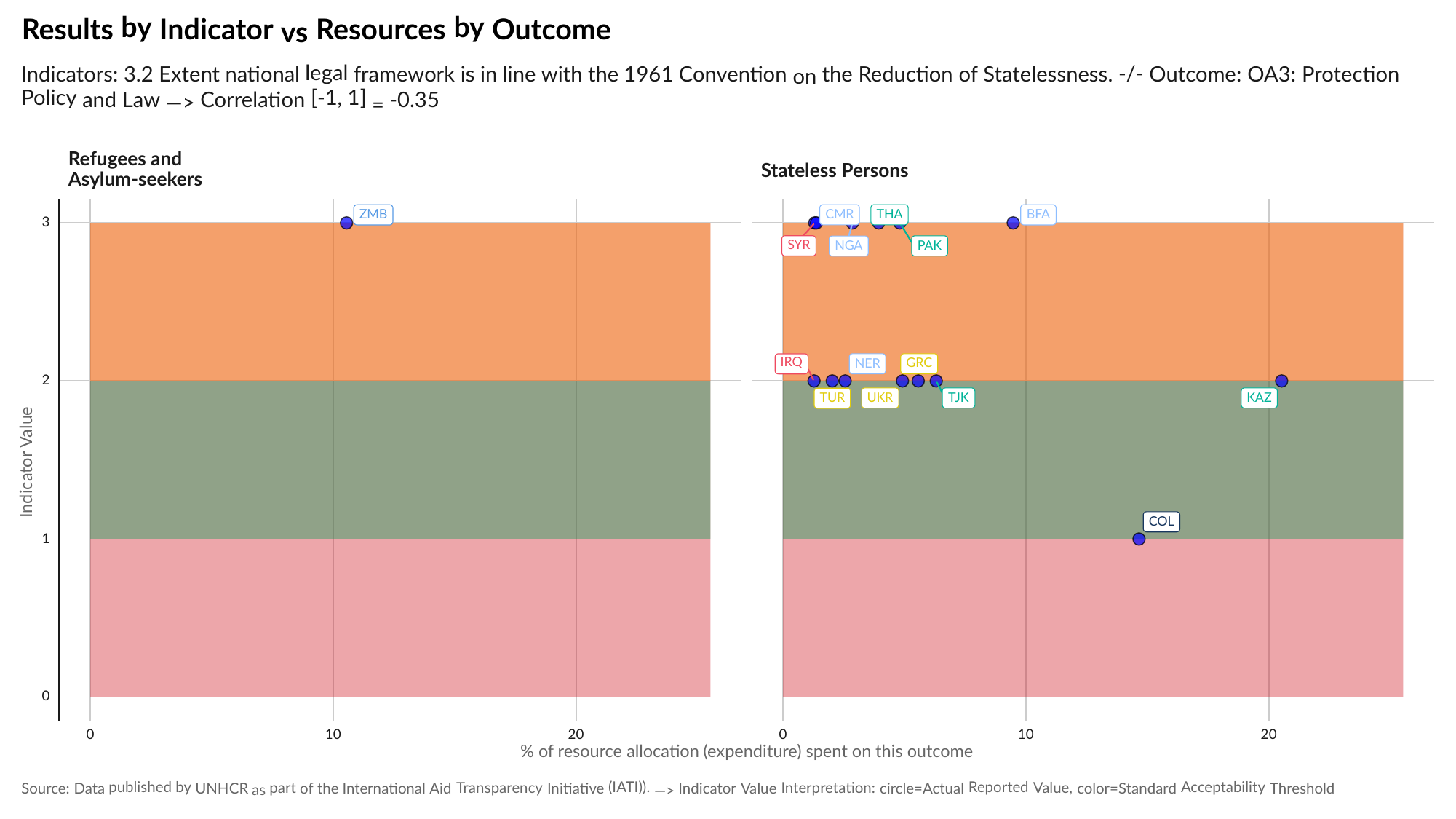

by
by
Results
Indicator
Outcome
Resources
vs
legal
-/-
Indicators:
national
framework
with
the
the
Reduction
Statelessness.
line
is
Convention
Protection
of
3.2
1961
Outcome:
OA3:
in
Extent
on
[-1,
1]
Policy
and
Correlation
-0.35
Law
—>
=
Refugees and
Stateless Persons
Asylum-seekers

CMR
THA
BFA
ZMB

3

SYR
NGA
PAK

IRQ
GRC
NER

2

UKR
TJK
KAZ
TUR
Indicator Value

COL

1

0

0
10
20
0
10
20
% of resource allocation (expenditure) spent on this outcome
(IATI)).
published
by
Reported
Acceptability
Interpretation:
Transparency
Value,
part
the
International
Indicator
Value
circle=Actual
color=Standard
Threshold
Aid
Initiative
of
UNHCR
Source:
Data
as
—>